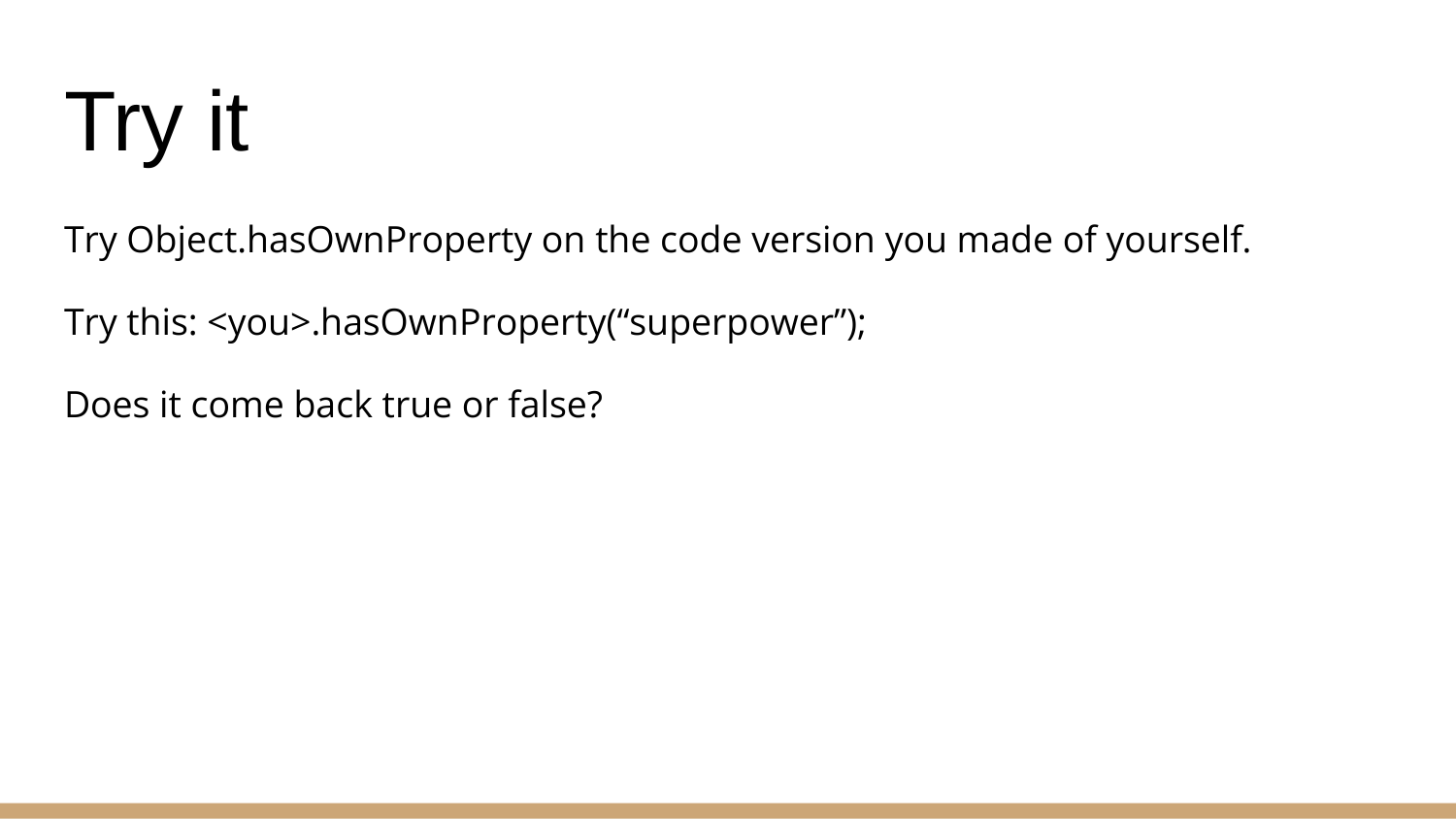

# Try it
Try Object.hasOwnProperty on the code version you made of yourself.
Try this: <you>.hasOwnProperty(“superpower”);
Does it come back true or false?